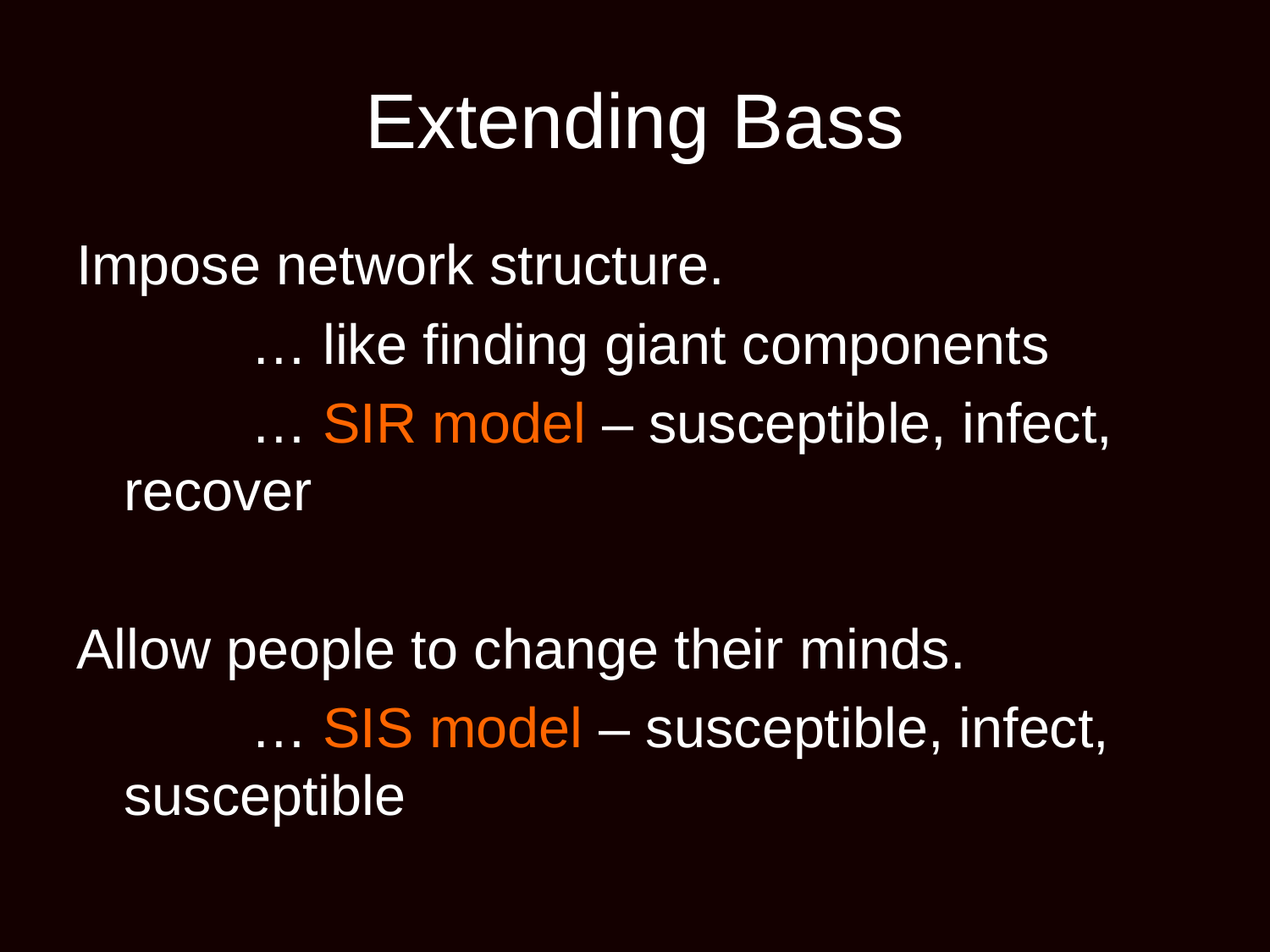

# Extending Bass
Impose network structure.
		… like finding giant components
		… SIR model – susceptible, infect, recover

Allow people to change their minds.
		… SIS model – susceptible, infect, 	susceptible